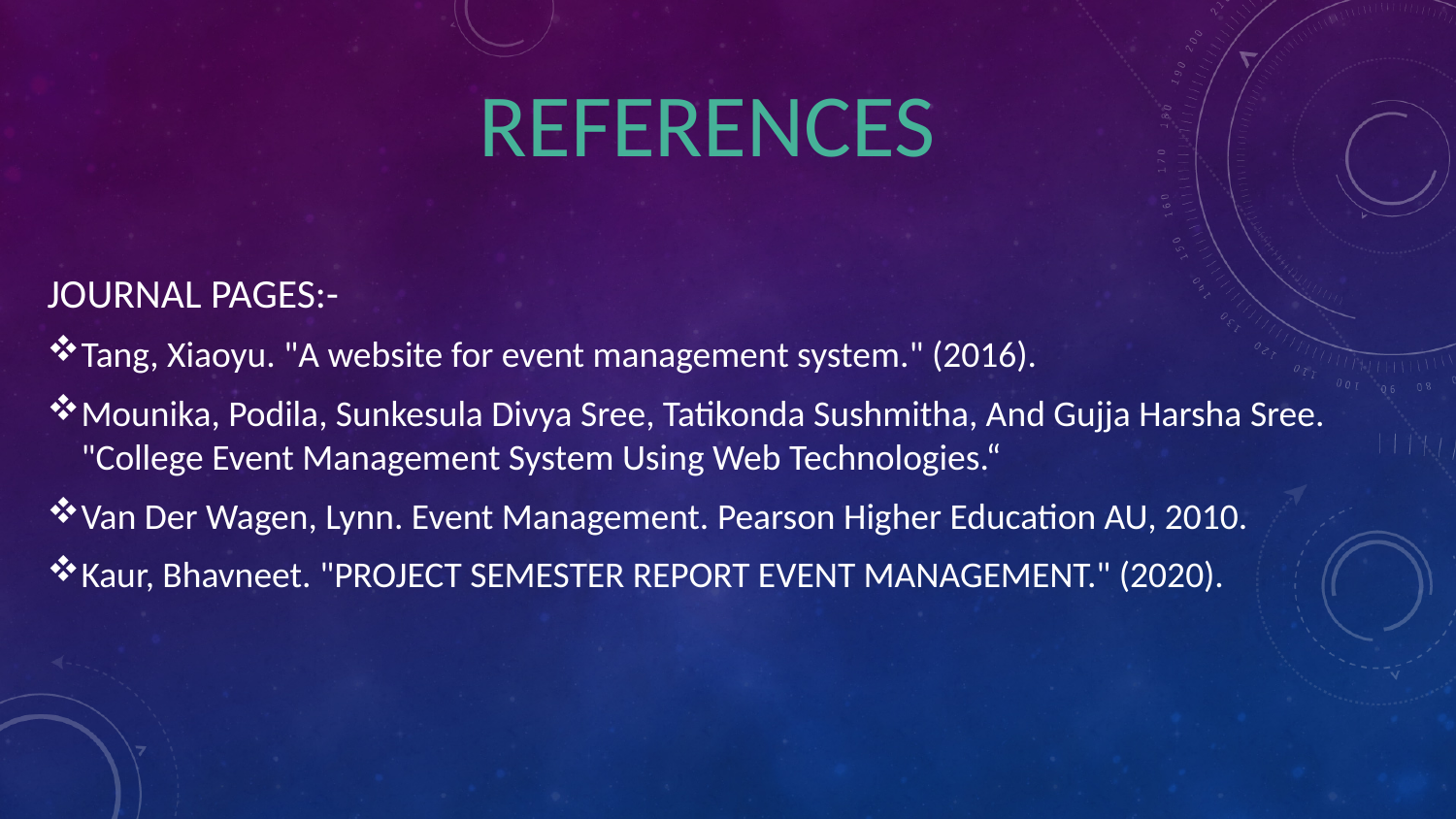

# references

JOURNAL PAGES:-
Tang, Xiaoyu. "A website for event management system." (2016).
Mounika, Podila, Sunkesula Divya Sree, Tatikonda Sushmitha, And Gujja Harsha Sree. "College Event Management System Using Web Technologies.“
Van Der Wagen, Lynn. Event Management. Pearson Higher Education AU, 2010.
Kaur, Bhavneet. "PROJECT SEMESTER REPORT EVENT MANAGEMENT." (2020).